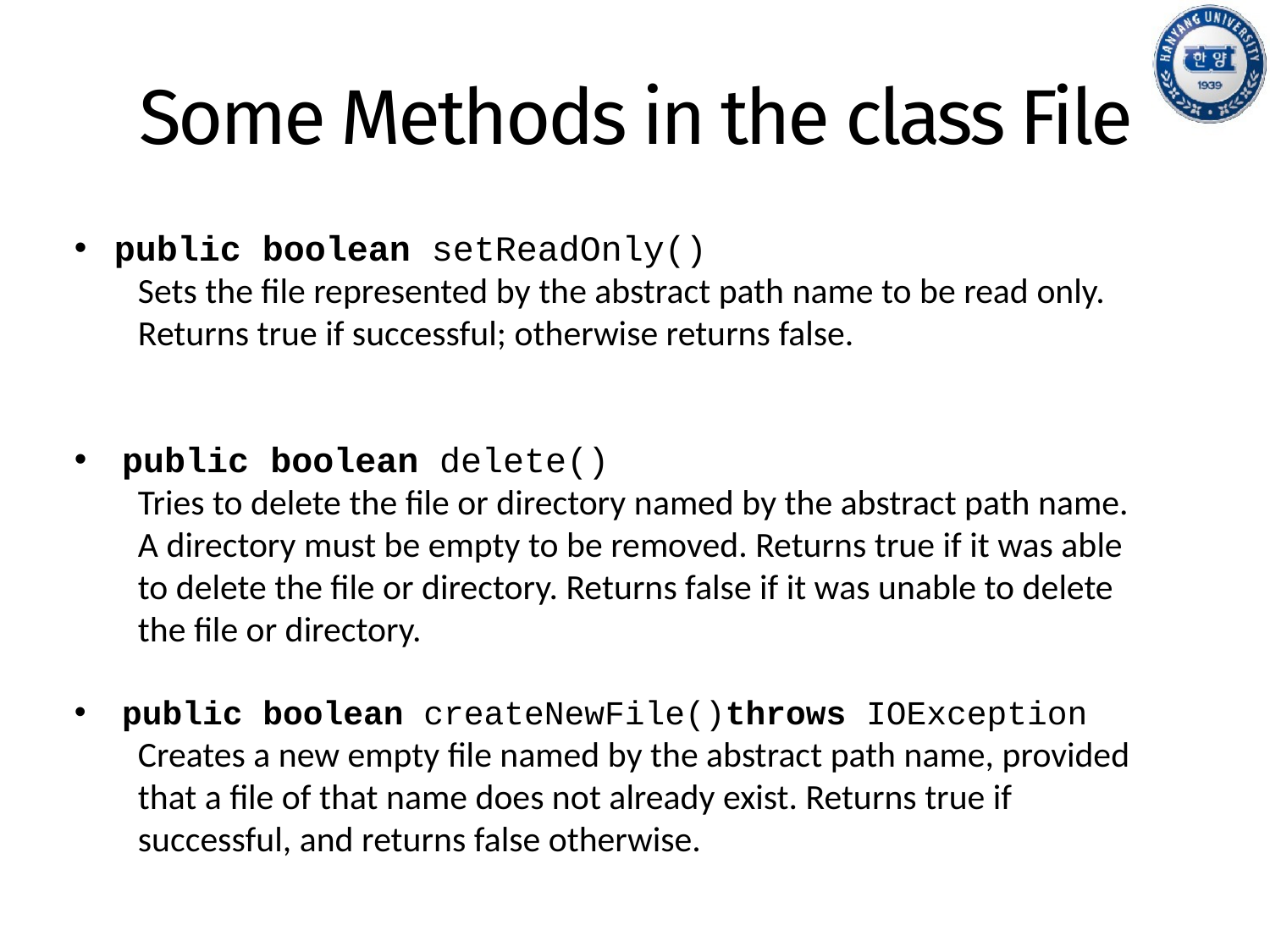

# Some Methods in the class File
public boolean setReadOnly()
Sets the file represented by the abstract path name to be read only. Returns true if successful; otherwise returns false.

public boolean delete()
Tries to delete the file or directory named by the abstract path name. A directory must be empty to be removed. Returns true if it was able to delete the file or directory. Returns false if it was unable to delete the file or directory.

public boolean createNewFile()throws IOException
Creates a new empty file named by the abstract path name, provided that a file of that name does not already exist. Returns true if successful, and returns false otherwise.